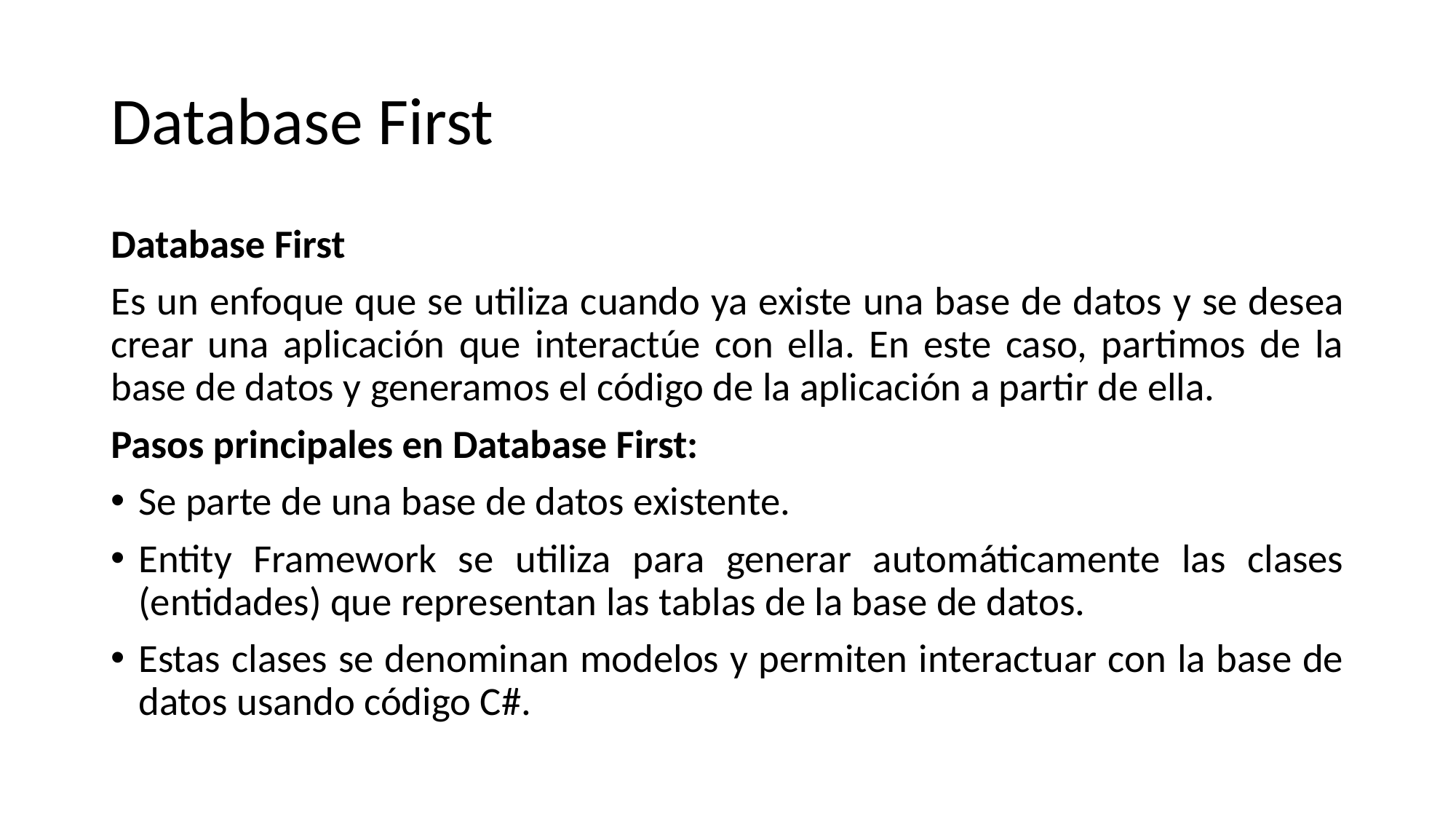

# Database First
Database First
Es un enfoque que se utiliza cuando ya existe una base de datos y se desea crear una aplicación que interactúe con ella. En este caso, partimos de la base de datos y generamos el código de la aplicación a partir de ella.
Pasos principales en Database First:
Se parte de una base de datos existente.
Entity Framework se utiliza para generar automáticamente las clases (entidades) que representan las tablas de la base de datos.
Estas clases se denominan modelos y permiten interactuar con la base de datos usando código C#.